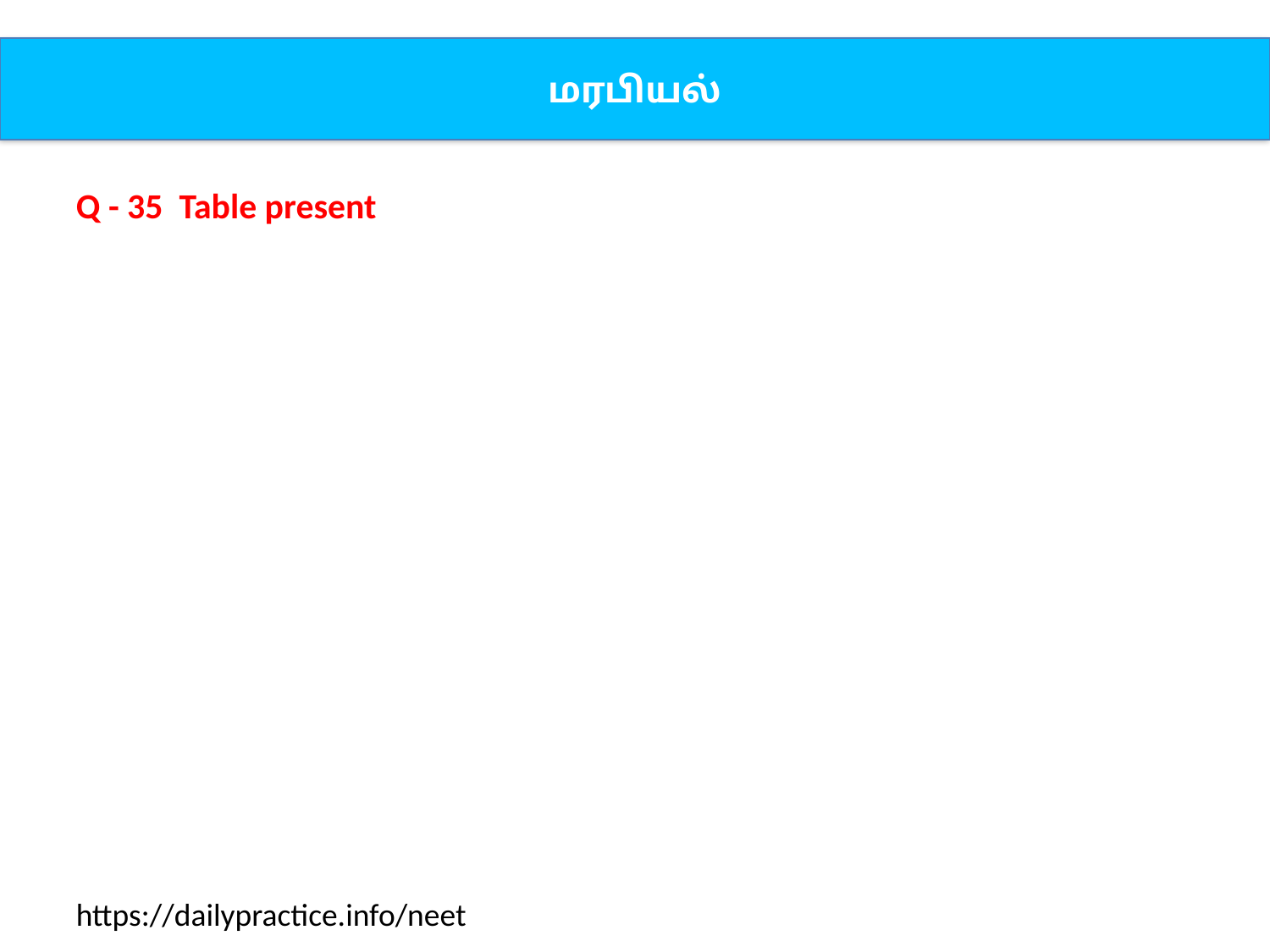

மரபியல்

Q - 35  Table present

https://dailypractice.info/neet